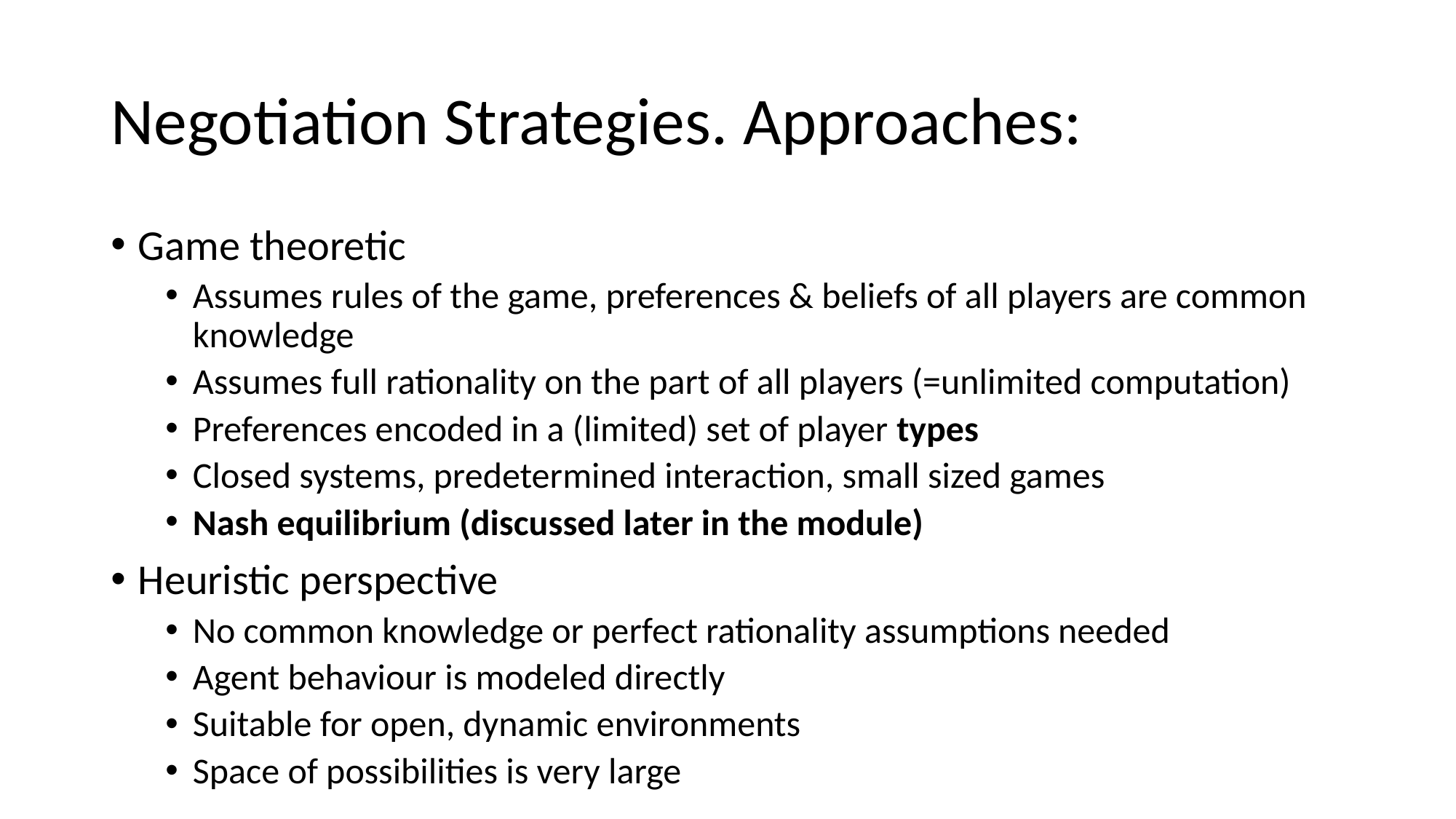

# Negotiation Strategies. Approaches:
Game theoretic
Assumes rules of the game, preferences & beliefs of all players are common knowledge
Assumes full rationality on the part of all players (=unlimited computation)
Preferences encoded in a (limited) set of player types
Closed systems, predetermined interaction, small sized games
Nash equilibrium (discussed later in the module)
Heuristic perspective
No common knowledge or perfect rationality assumptions needed
Agent behaviour is modeled directly
Suitable for open, dynamic environments
Space of possibilities is very large